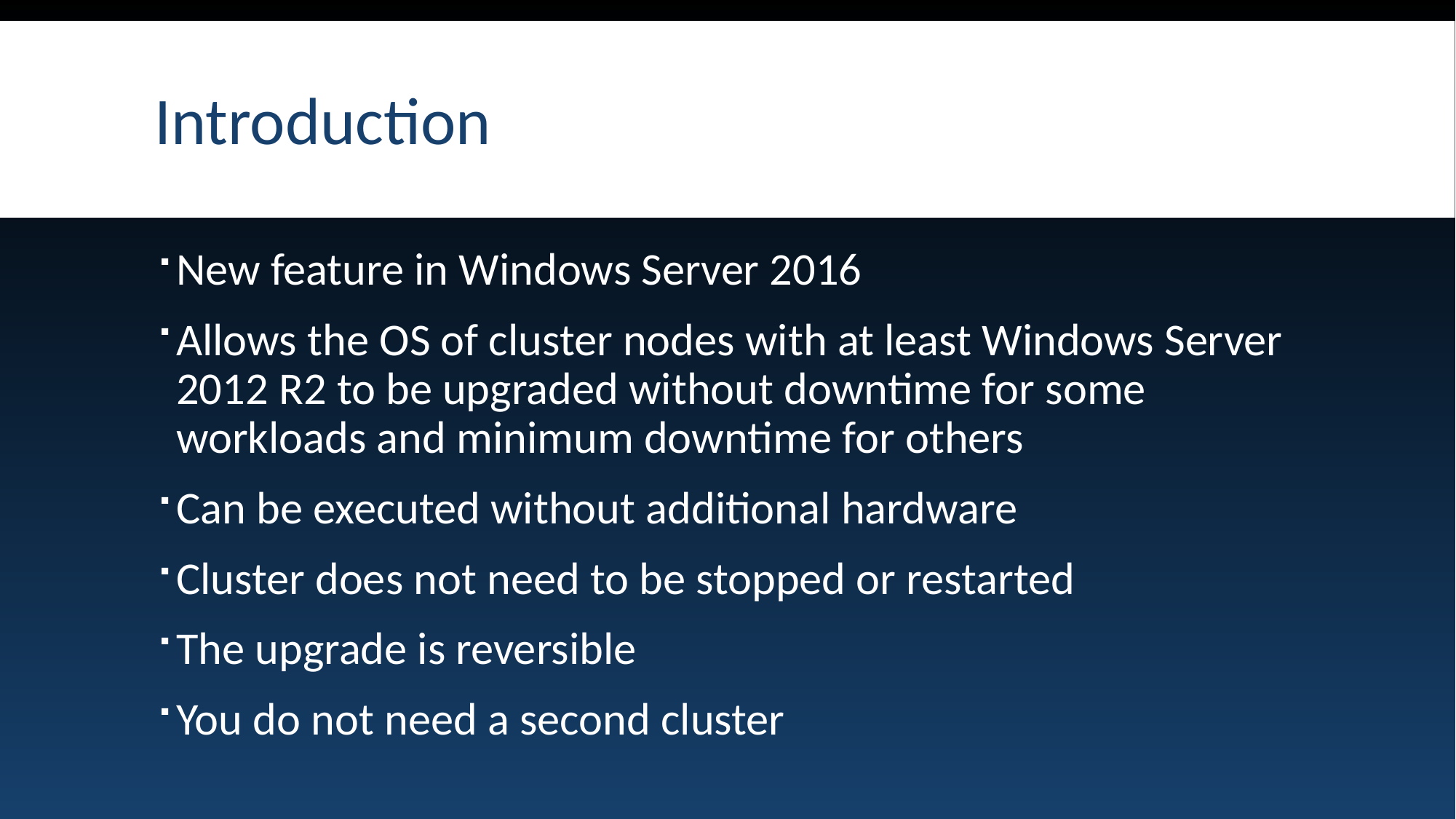

# Introduction
New feature in Windows Server 2016
Allows the OS of cluster nodes with at least Windows Server 2012 R2 to be upgraded without downtime for some workloads and minimum downtime for others
Can be executed without additional hardware
Cluster does not need to be stopped or restarted
The upgrade is reversible
You do not need a second cluster